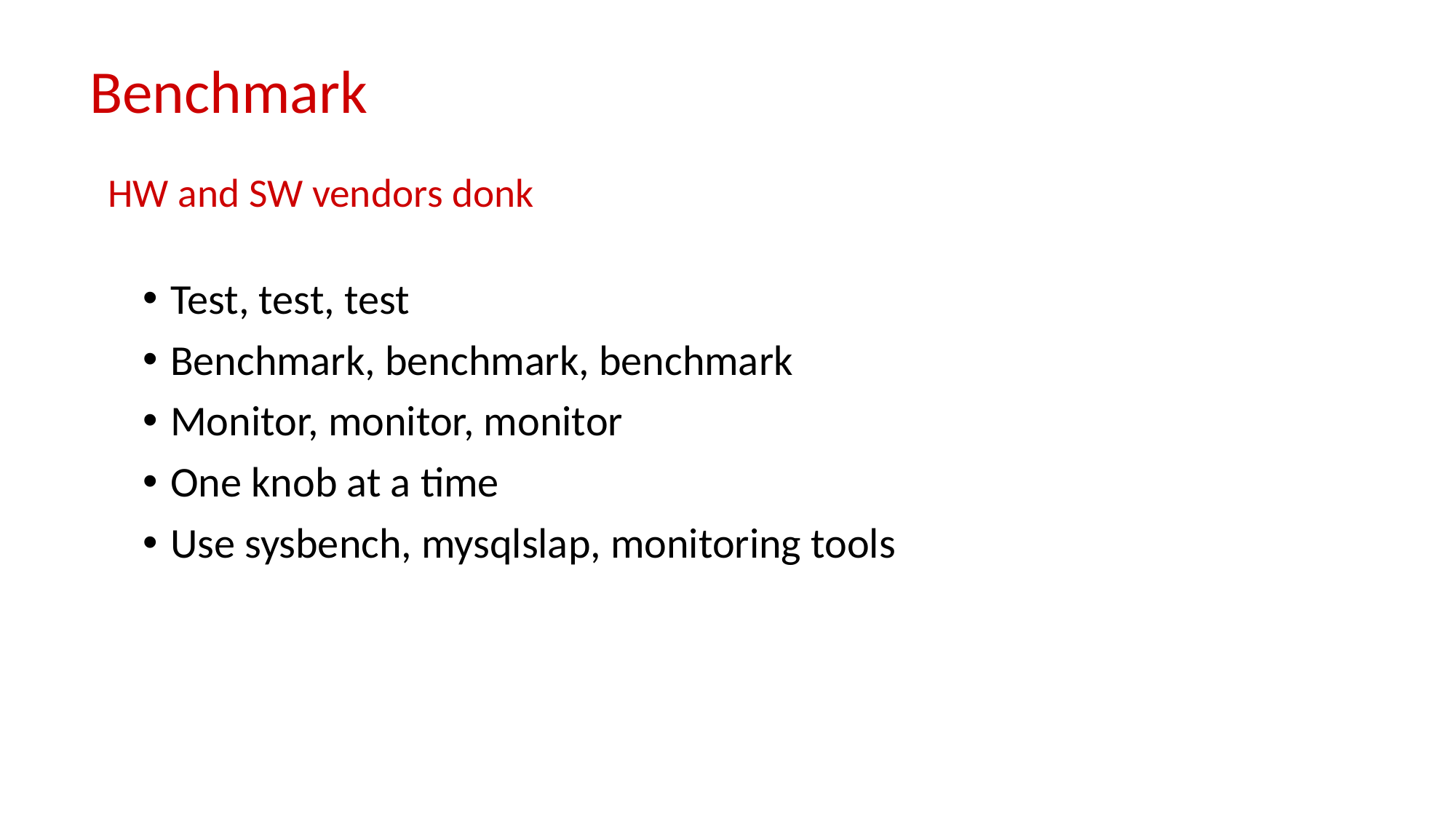

# Benchmark
HW and SW vendors donk
Test, test, test
Benchmark, benchmark, benchmark
Monitor, monitor, monitor
One knob at a time
Use sysbench, mysqlslap, monitoring tools